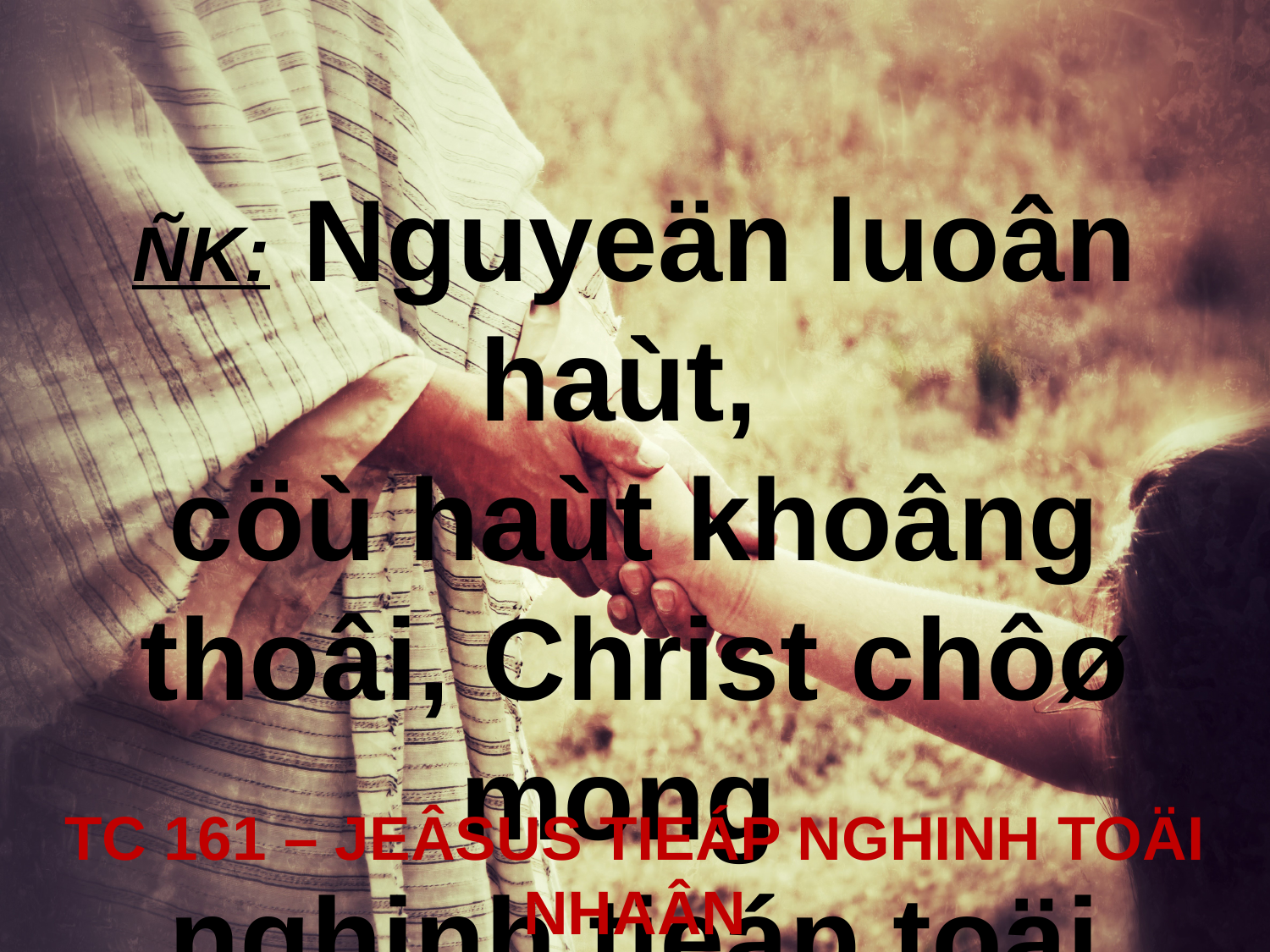

ÑK: Nguyeän luoân haùt,
cöù haùt khoâng thoâi, Christ chôø mong
nghinh tieáp toäi nhaân.
TC 161 – JEÂSUS TIEÁP NGHINH TOÄI NHAÂN